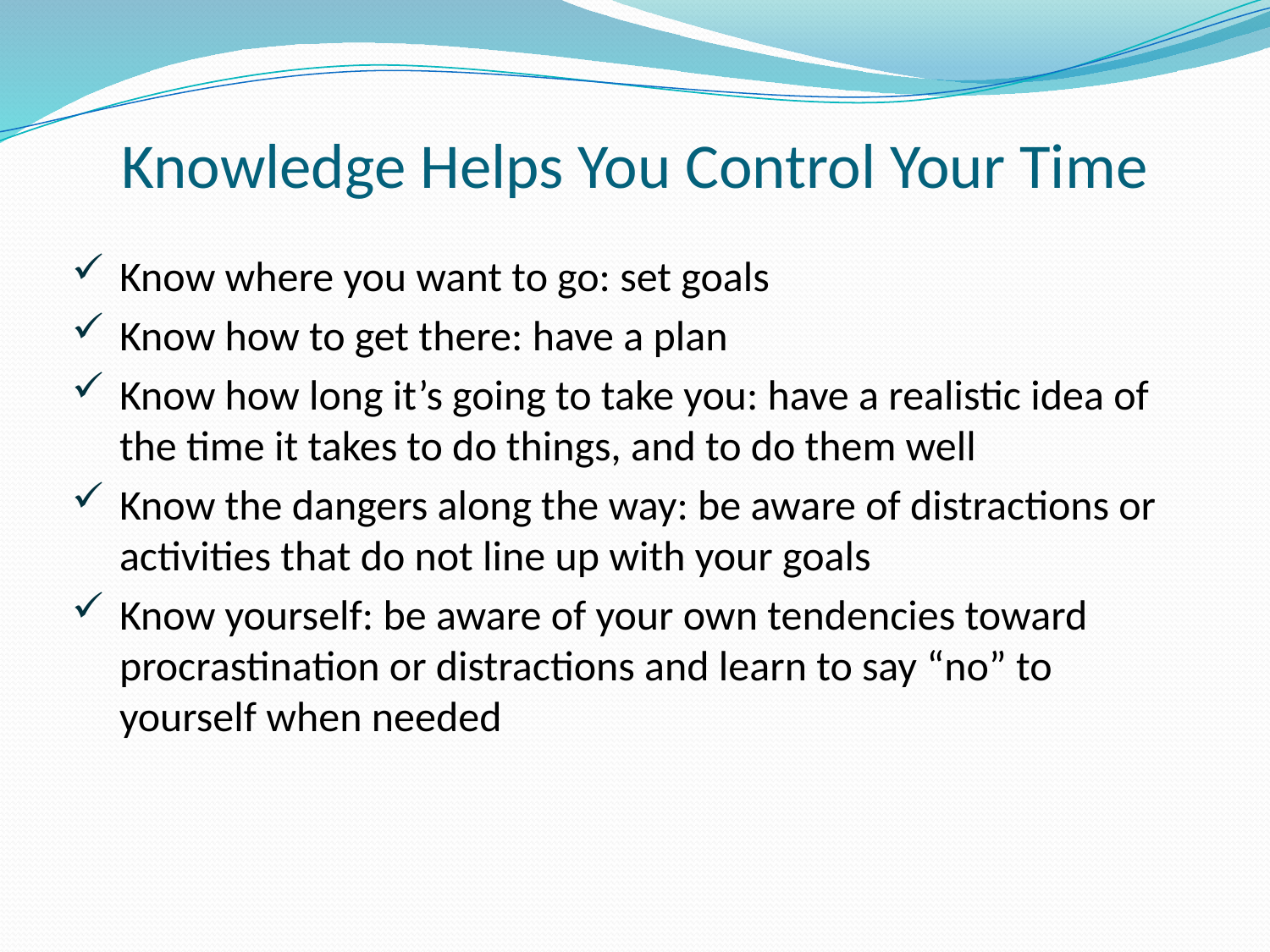

# Knowledge Helps You Control Your Time
Know where you want to go: set goals
Know how to get there: have a plan
Know how long it’s going to take you: have a realistic idea of the time it takes to do things, and to do them well
Know the dangers along the way: be aware of distractions or activities that do not line up with your goals
Know yourself: be aware of your own tendencies toward procrastination or distractions and learn to say “no” to yourself when needed